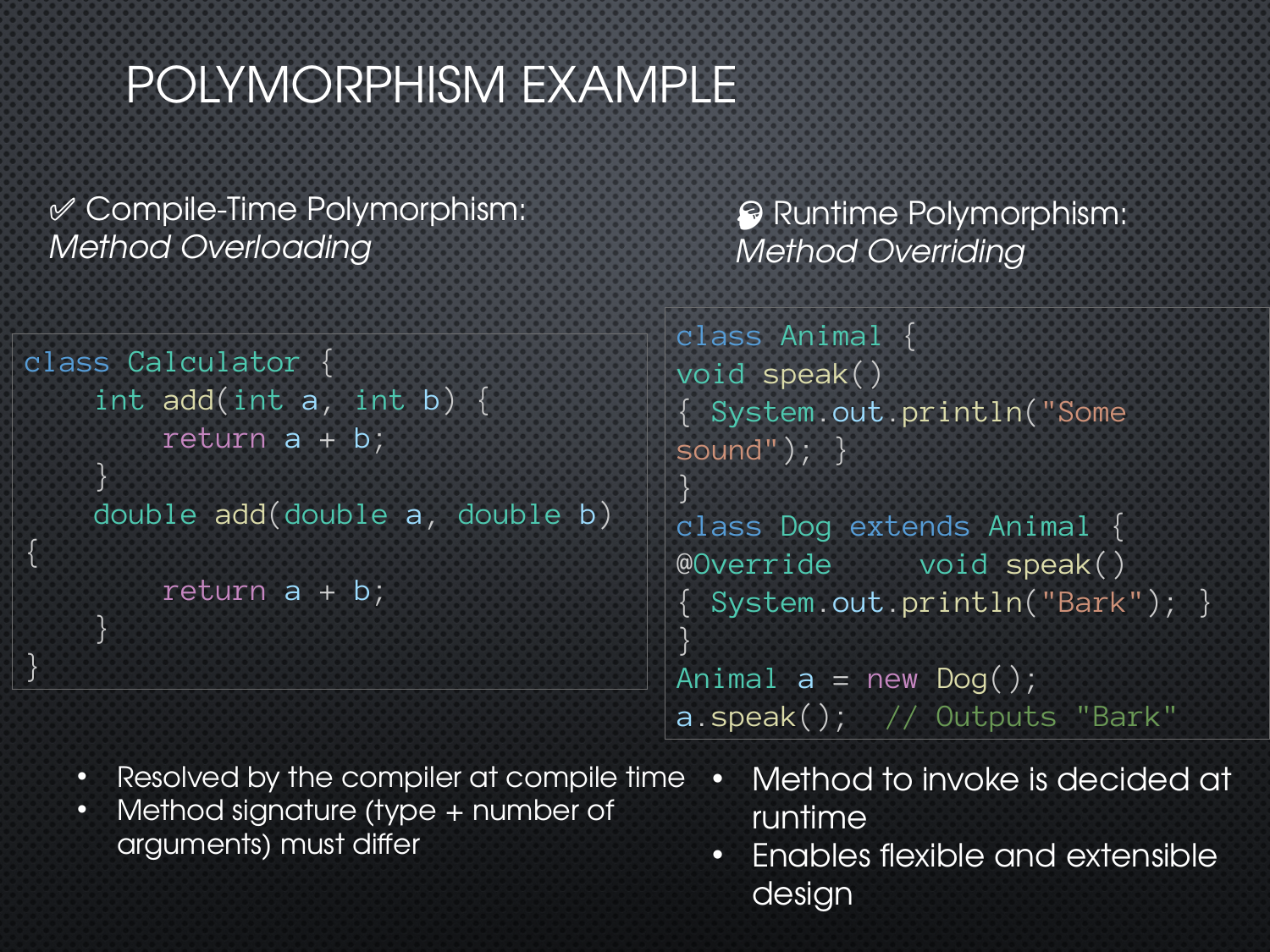

# Polymorphism Example
✅ Compile-Time Polymorphism: Method Overloading
🧠 Runtime Polymorphism: Method Overriding
class Animal {
void speak() { System.out.println("Some sound"); }
}
class Dog extends Animal {
@Override     void speak() { System.out.println("Bark"); }
}
Animal a = new Dog();
a.speak();  // Outputs "Bark"
class Calculator {
    int add(int a, int b) {
        return a + b;
    }
    double add(double a, double b) {
        return a + b;
    }
}
Resolved by the compiler at compile time
Method signature (type + number of arguments) must differ
Method to invoke is decided at runtime
Enables flexible and extensible design